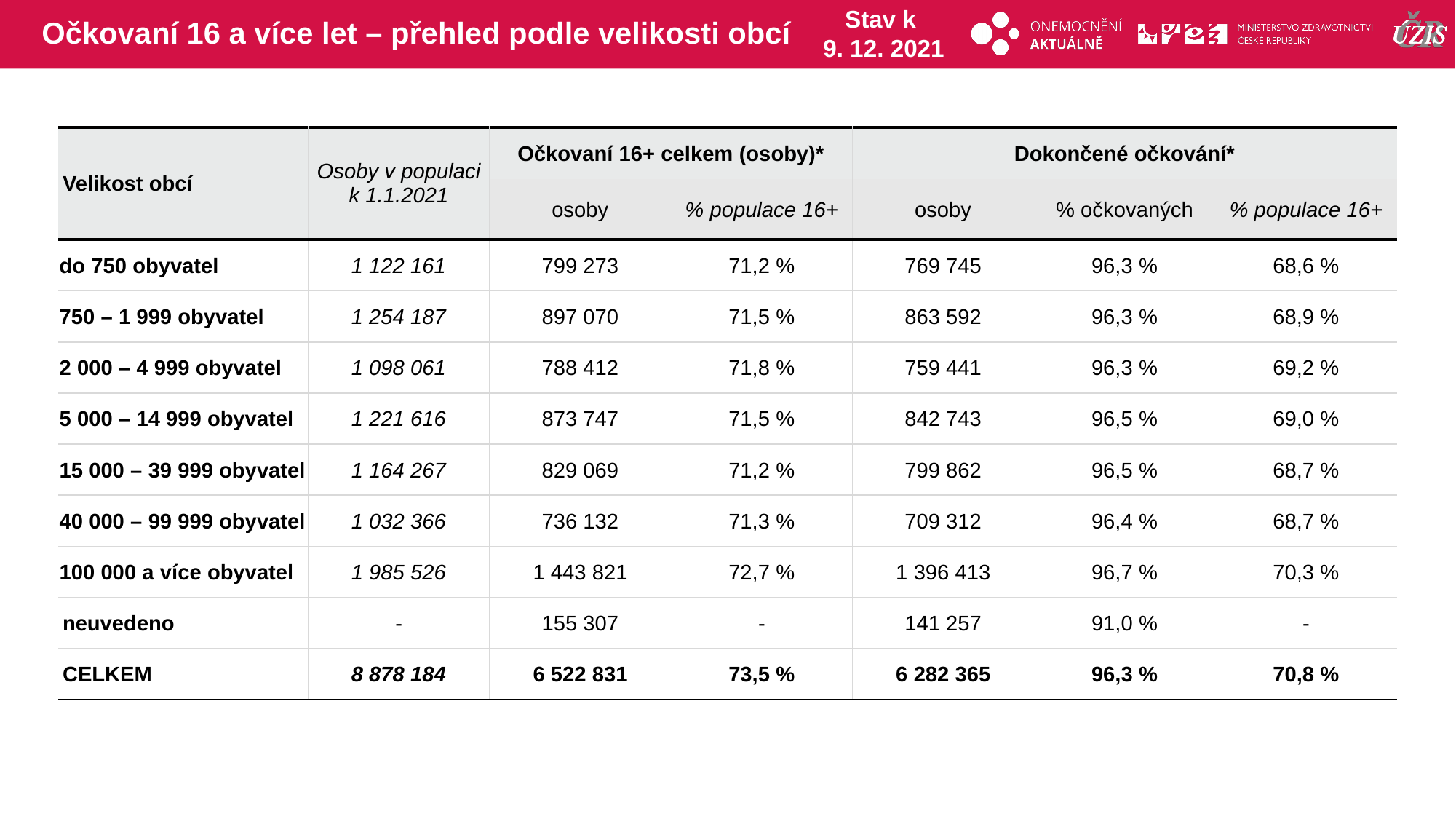

# Očkovaní 16 a více let – přehled podle velikosti obcí
Stav k
9. 12. 2021
| Velikost obcí | Osoby v populaci k 1.1.2021 | Očkovaní 16+ celkem (osoby)\* |  | Dokončené očkování\* |  |  |
| --- | --- | --- | --- | --- | --- | --- |
|  |  | osoby | % populace 16+ | osoby | % očkovaných | % populace 16+ |
| do 750 obyvatel | 1 122 161 | 799 273 | 71,2 % | 769 745 | 96,3 % | 68,6 % |
| 750 – 1 999 obyvatel | 1 254 187 | 897 070 | 71,5 % | 863 592 | 96,3 % | 68,9 % |
| 2 000 – 4 999 obyvatel | 1 098 061 | 788 412 | 71,8 % | 759 441 | 96,3 % | 69,2 % |
| 5 000 – 14 999 obyvatel | 1 221 616 | 873 747 | 71,5 % | 842 743 | 96,5 % | 69,0 % |
| 15 000 – 39 999 obyvatel | 1 164 267 | 829 069 | 71,2 % | 799 862 | 96,5 % | 68,7 % |
| 40 000 – 99 999 obyvatel | 1 032 366 | 736 132 | 71,3 % | 709 312 | 96,4 % | 68,7 % |
| 100 000 a více obyvatel | 1 985 526 | 1 443 821 | 72,7 % | 1 396 413 | 96,7 % | 70,3 % |
| neuvedeno | - | 155 307 | - | 141 257 | 91,0 % | - |
| CELKEM | 8 878 184 | 6 522 831 | 73,5 % | 6 282 365 | 96,3 % | 70,8 % |